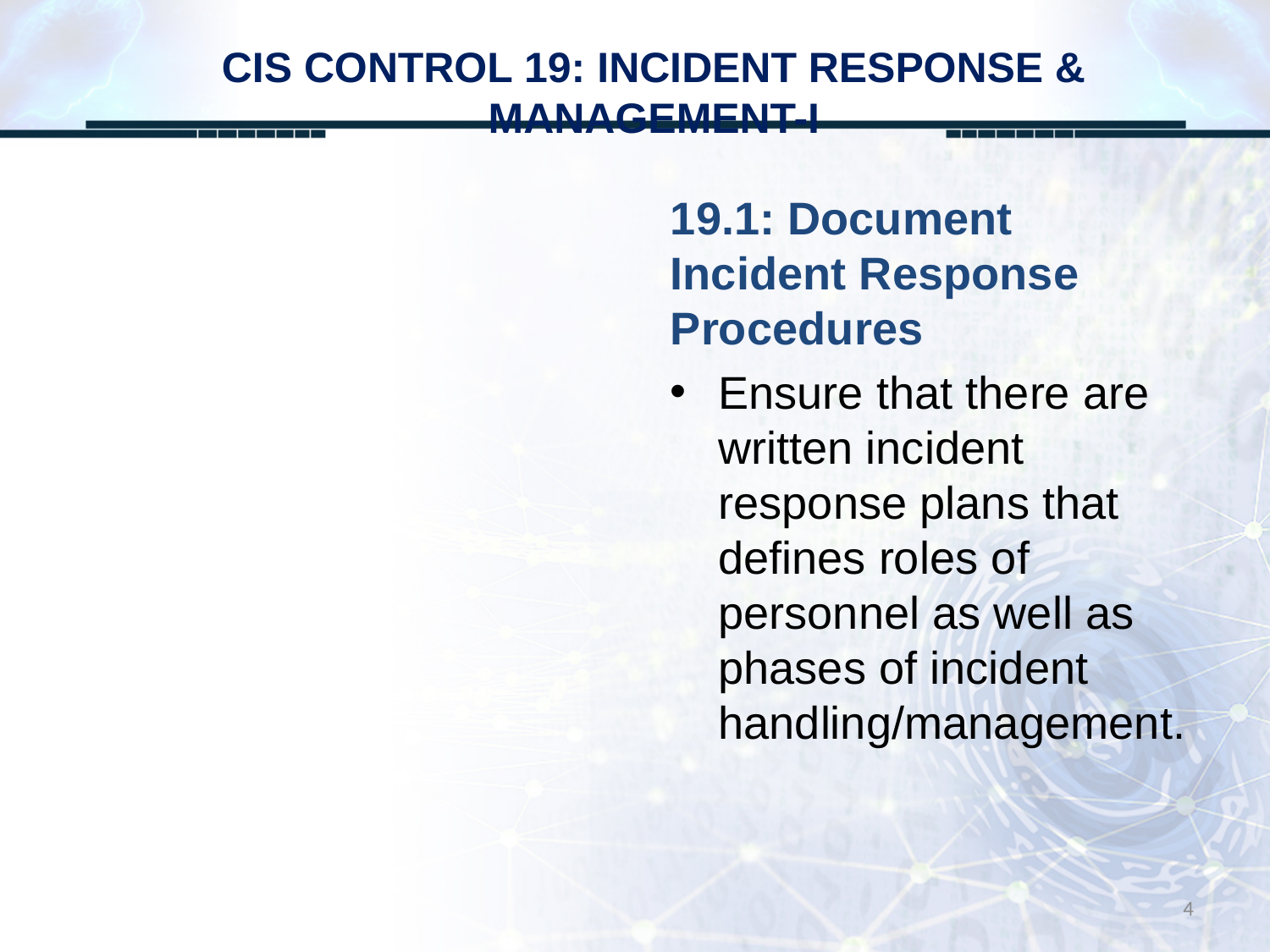

# CIS CONTROL 19: INCIDENT RESPONSE & MANAGEMENT-I
19.1: Document Incident Response Procedures
Ensure that there are written incident response plans that defines roles of personnel as well as phases of incident handling/management.
4